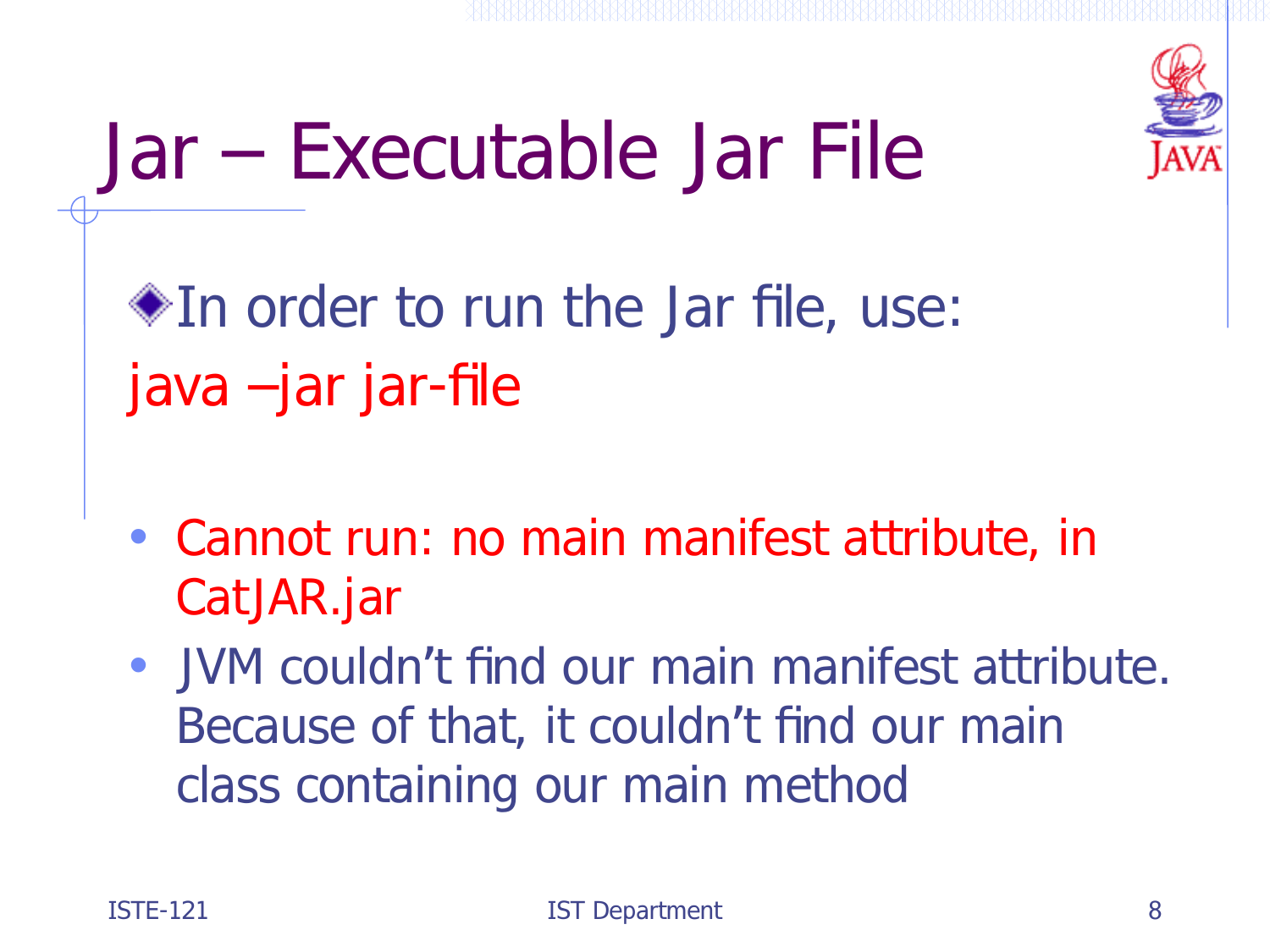

# Jar – Executable Jar File
In order to run the Jar file, use:
java –jar jar-file

Cannot run: no main manifest attribute, in CatJAR.jar
JVM couldn’t find our main manifest attribute. Because of that, it couldn’t find our main class containing our main method
ISTE-121
IST Department
8